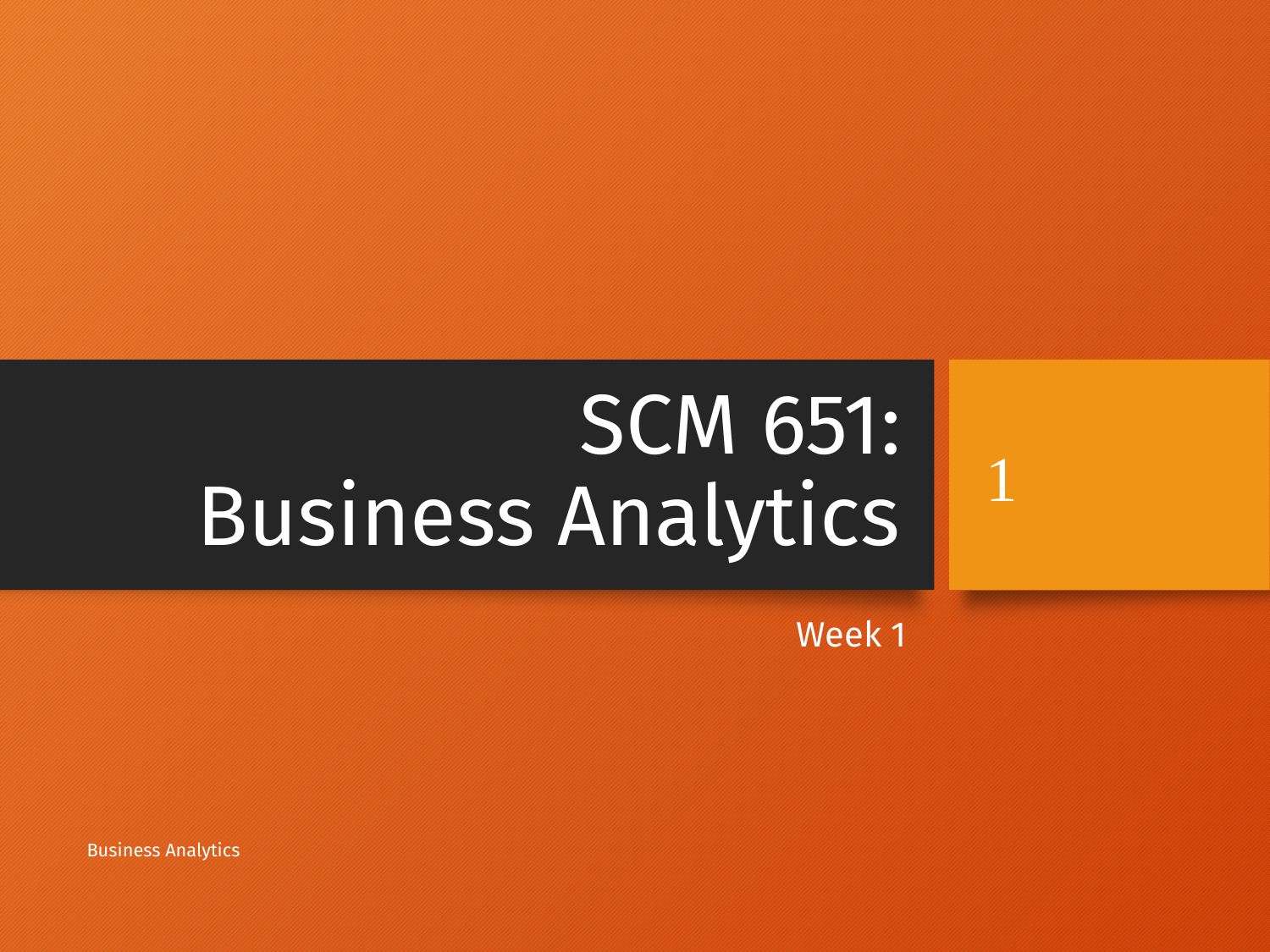

# SCM 651: Business Analytics
1
Week 1
Business Analytics